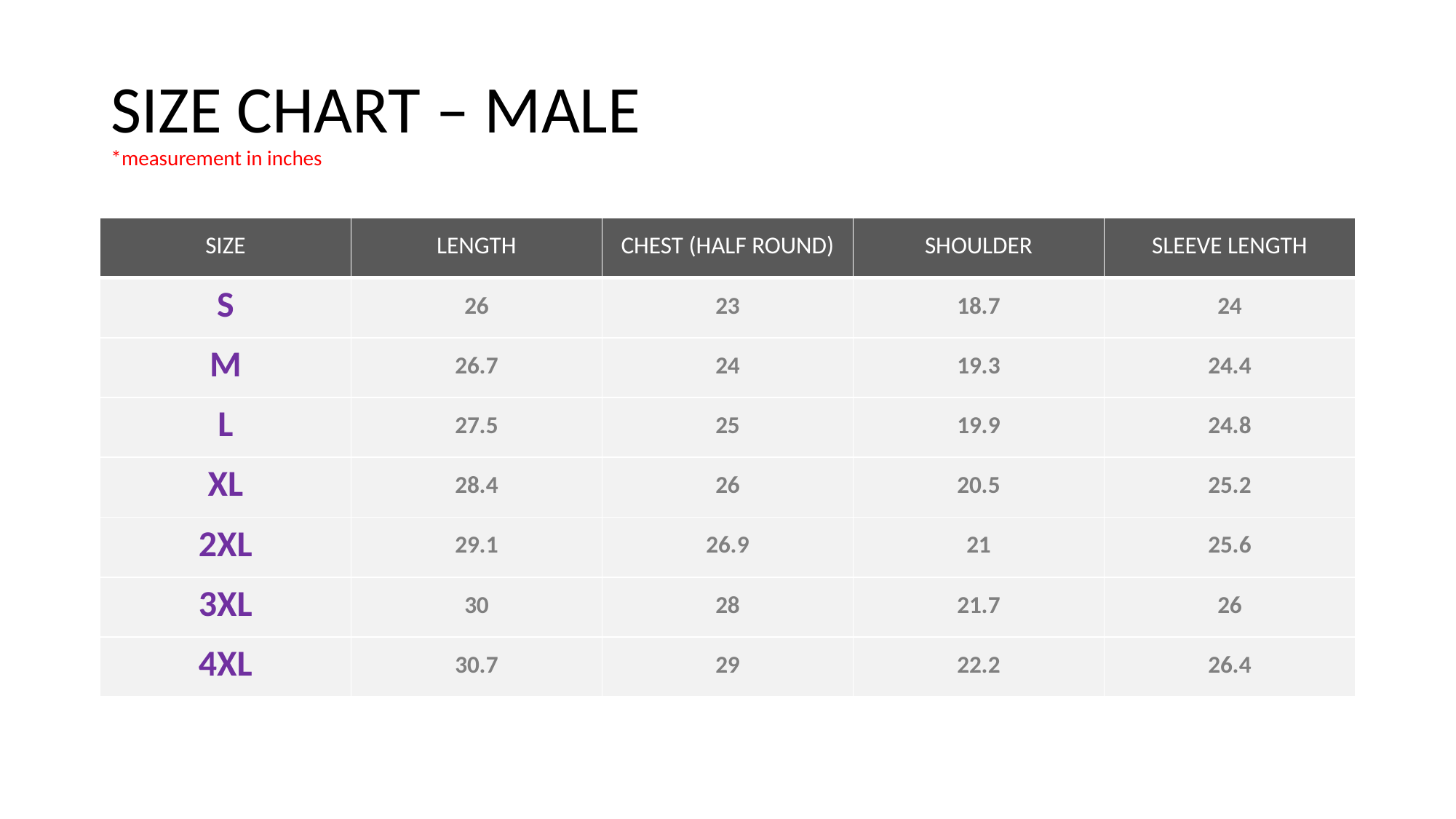

# SIZE CHART – MALE *measurement in inches
| SIZE | LENGTH | CHEST (HALF ROUND) | SHOULDER | SLEEVE LENGTH |
| --- | --- | --- | --- | --- |
| S | 26 | 23 | 18.7 | 24 |
| M | 26.7 | 24 | 19.3 | 24.4 |
| L | 27.5 | 25 | 19.9 | 24.8 |
| XL | 28.4 | 26 | 20.5 | 25.2 |
| 2XL | 29.1 | 26.9 | 21 | 25.6 |
| 3XL | 30 | 28 | 21.7 | 26 |
| 4XL | 30.7 | 29 | 22.2 | 26.4 |